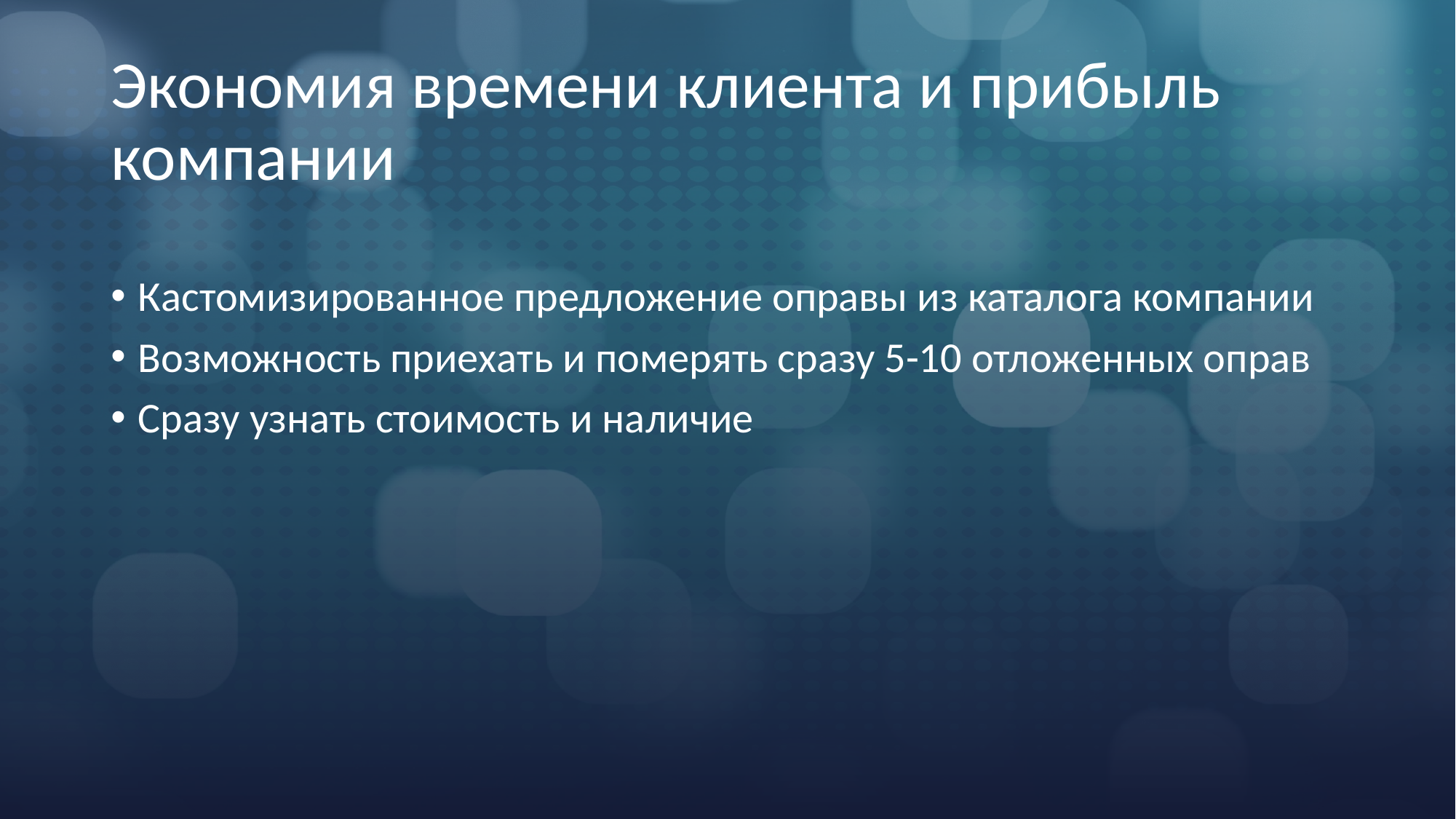

# Экономия времени клиента и прибыль компании
Кастомизированное предложение оправы из каталога компании
Возможность приехать и померять сразу 5-10 отложенных оправ
Сразу узнать стоимость и наличие